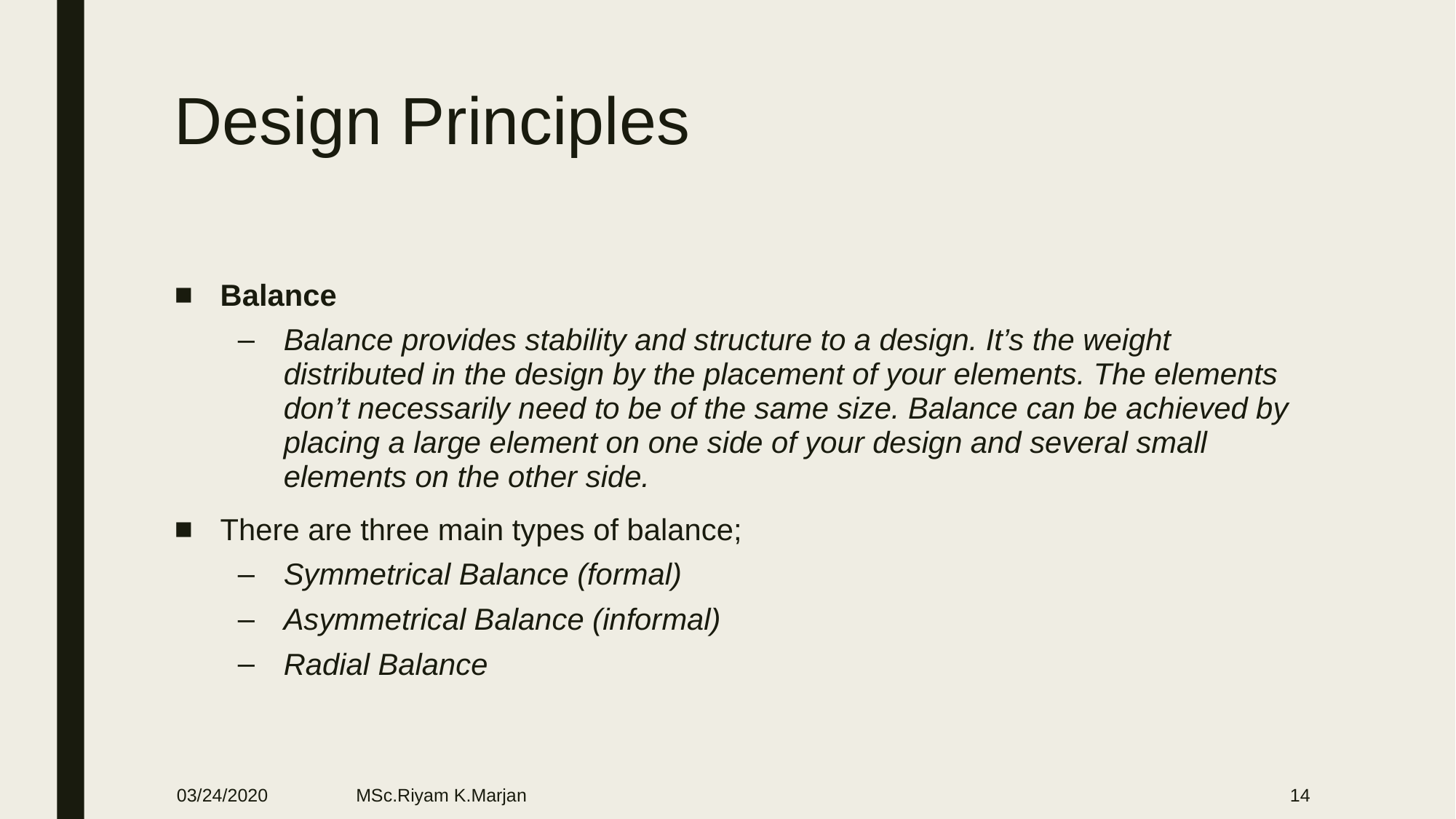

Design Principles
Balance
Balance provides stability and structure to a design. It’s the weight distributed in the design by the placement of your elements. The elements don’t necessarily need to be of the same size. Balance can be achieved by placing a large element on one side of your design and several small elements on the other side.
There are three main types of balance;
Symmetrical Balance (formal)
Asymmetrical Balance (informal)
Radial Balance

03/24/2020
MSc.Riyam K.Marjan
14